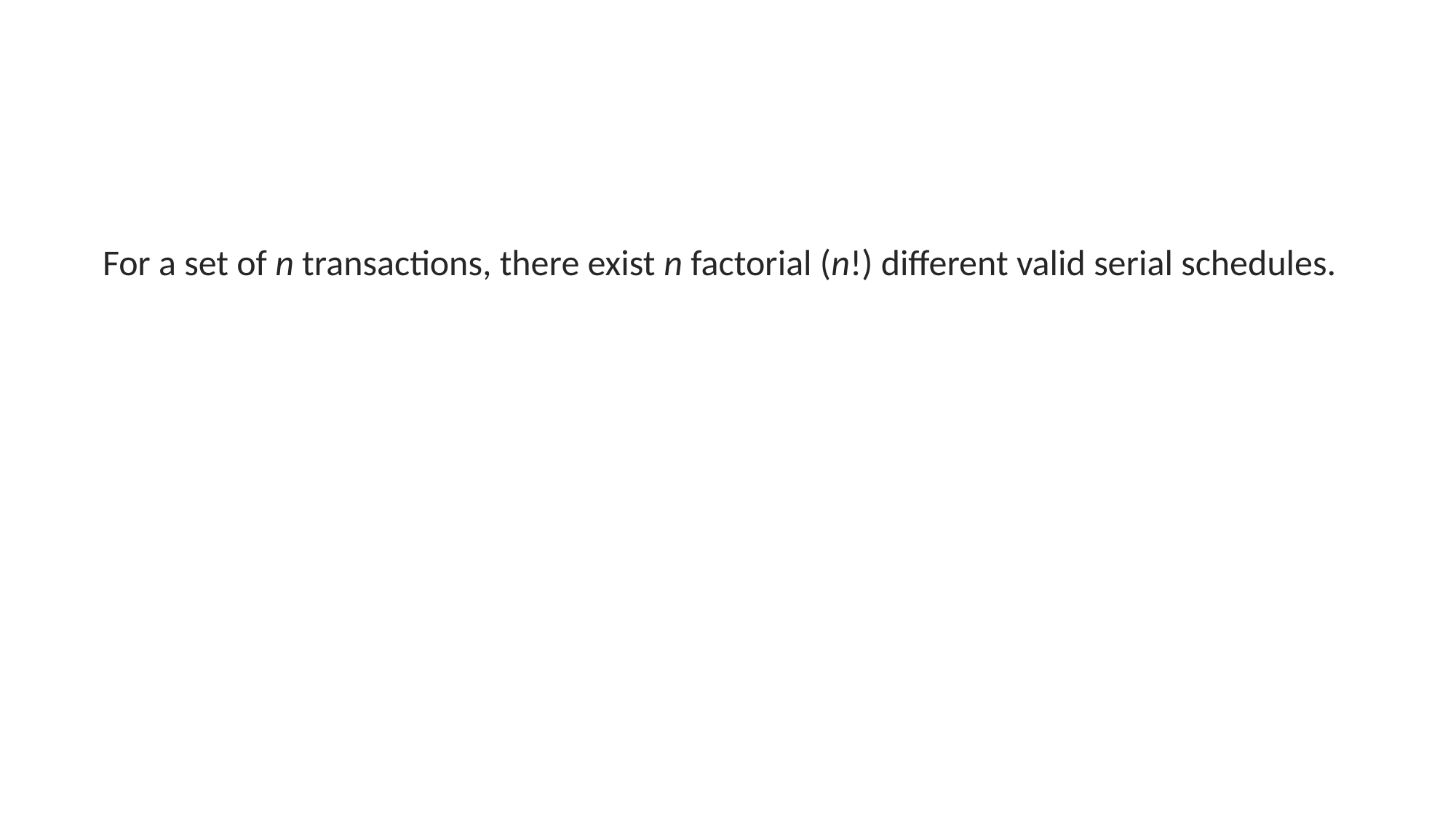

#
For a set of n transactions, there exist n factorial (n!) different valid serial schedules.